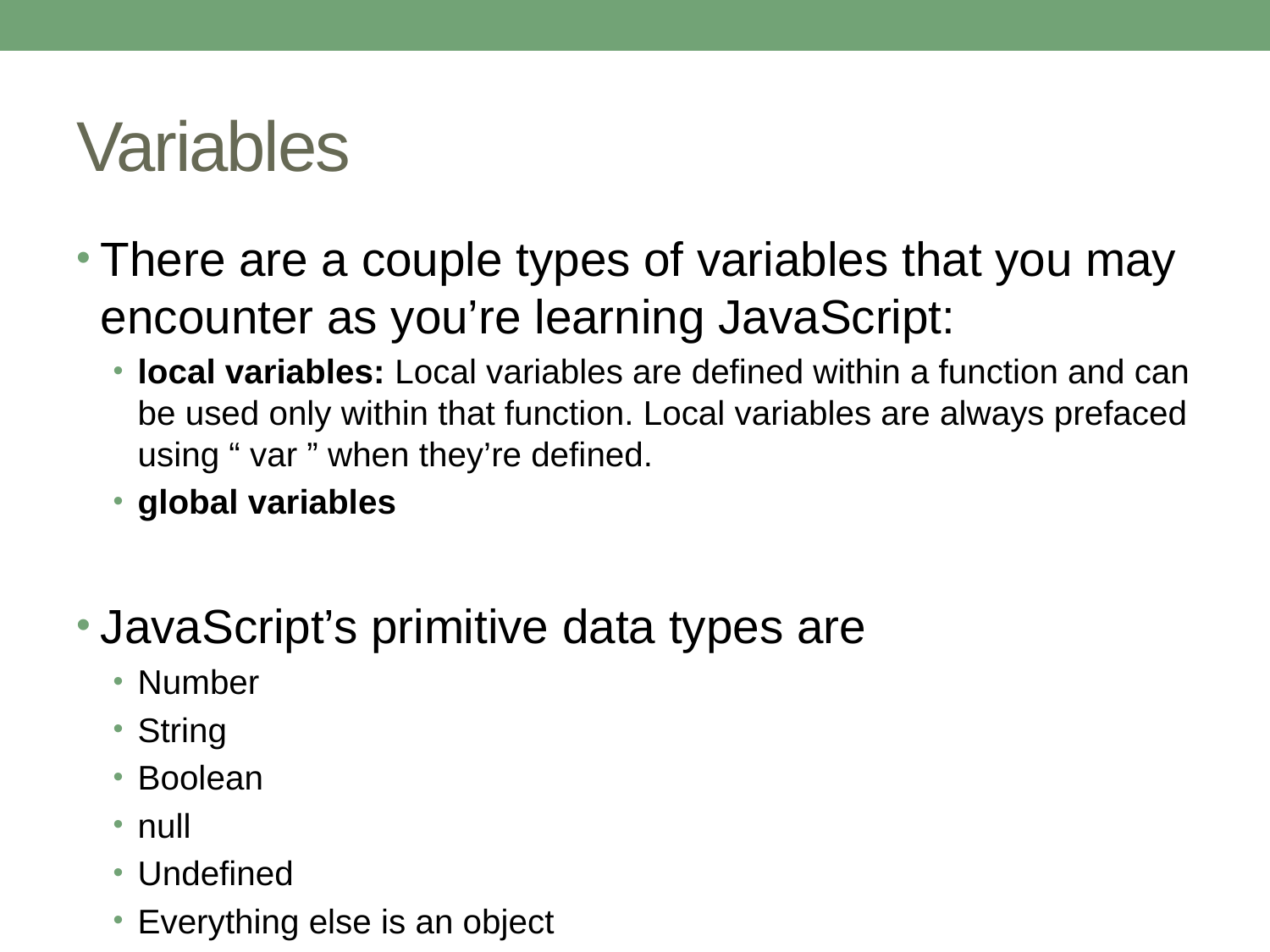

# Variables
There are a couple types of variables that you may encounter as you’re learning JavaScript:
local variables: Local variables are defined within a function and can be used only within that function. Local variables are always prefaced using “ var ” when they’re defined.
global variables

JavaScript’s primitive data types are
Number
String
Boolean
null
Undefined
Everything else is an object